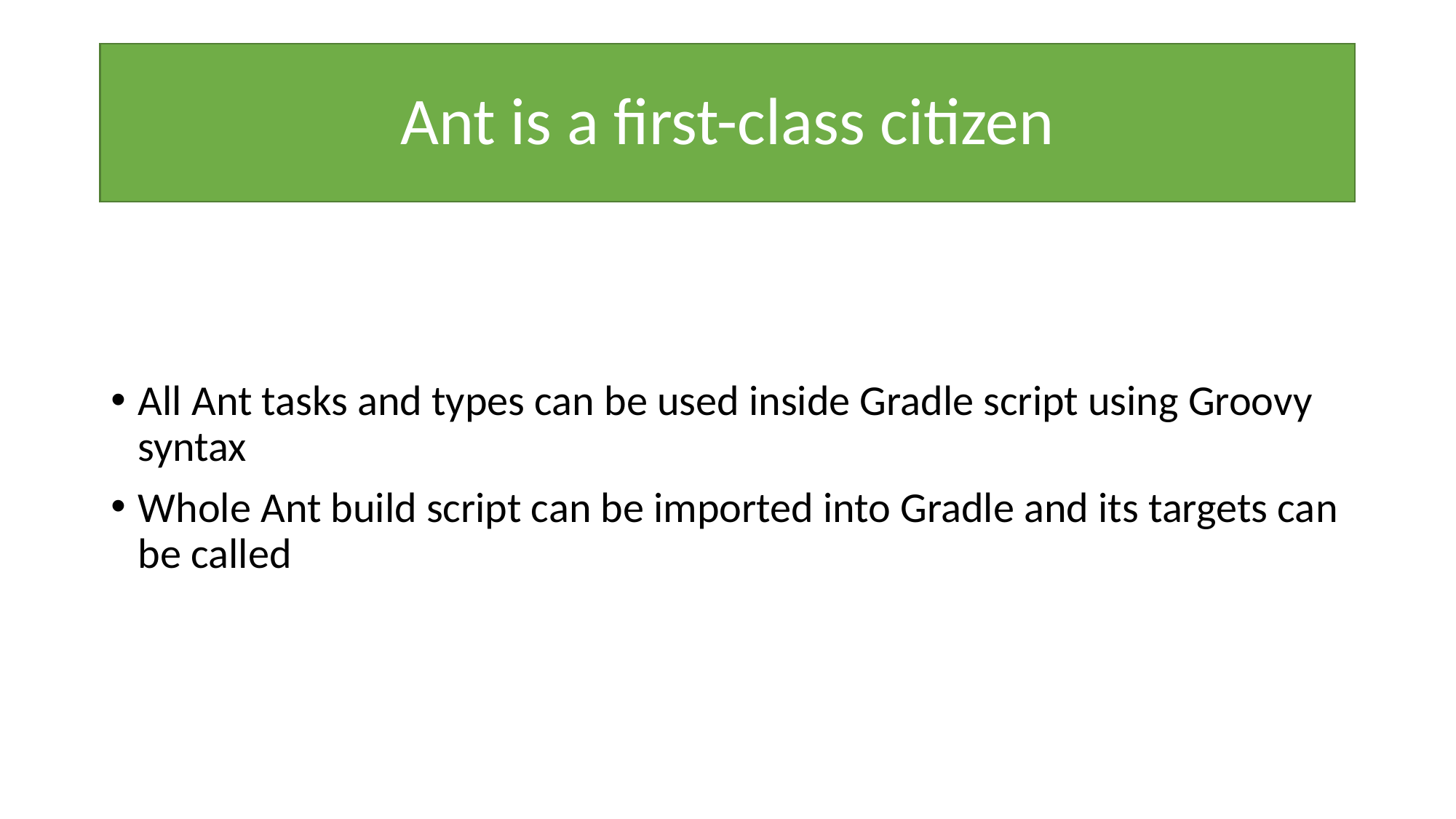

# Ant is a first-class citizen
All Ant tasks and types can be used inside Gradle script using Groovy syntax
Whole Ant build script can be imported into Gradle and its targets can be called